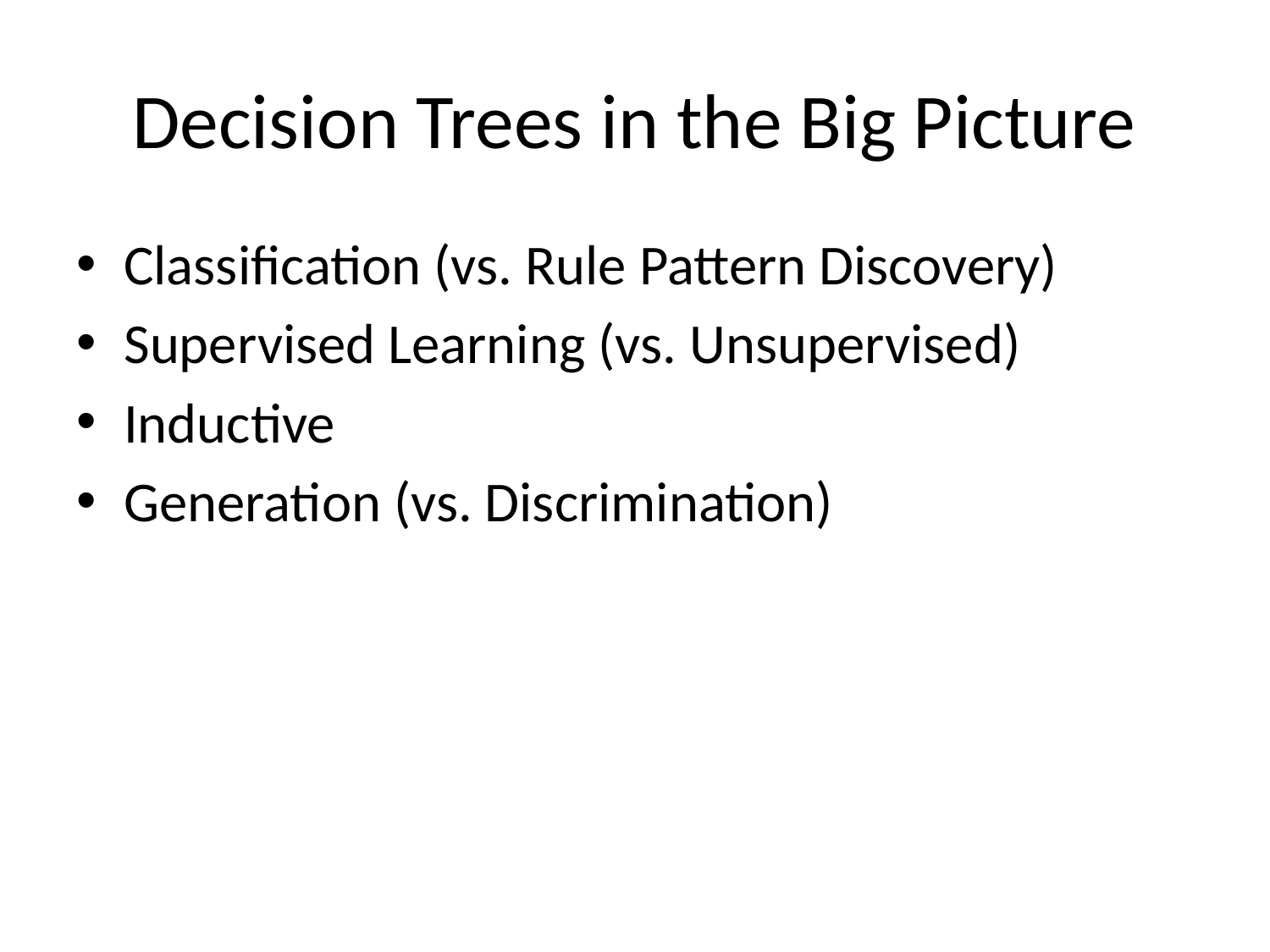

# Decision Trees in the Big Picture
Classification (vs. Rule Pattern Discovery)
Supervised Learning (vs. Unsupervised)
Inductive
Generation (vs. Discrimination)